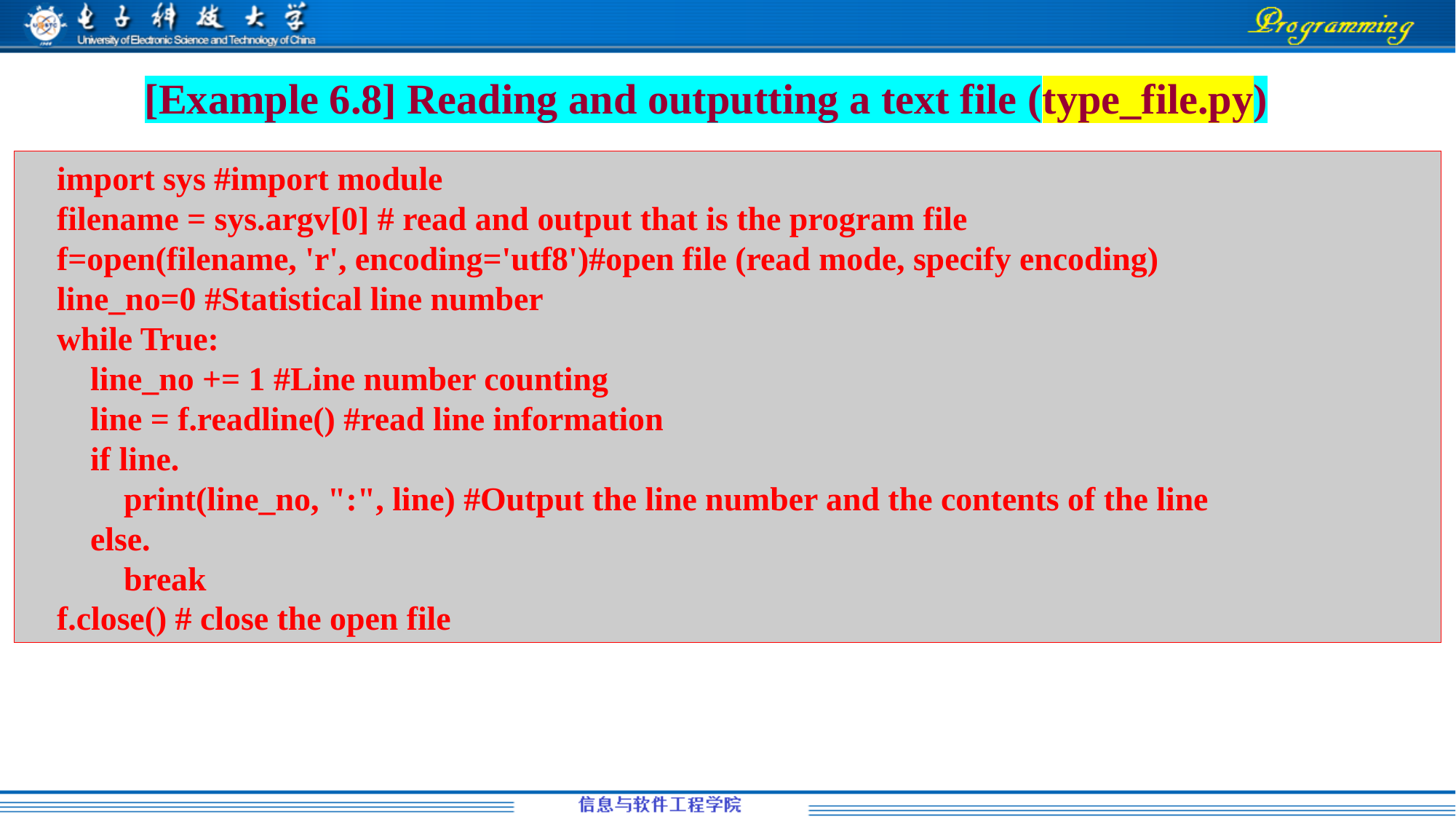

# [Example 6.8] Reading and outputting a text file (type_file.py)
import sys #import module
filename = sys.argv[0] # read and output that is the program file
f=open(filename, 'r', encoding='utf8')#open file (read mode, specify encoding)
line_no=0 #Statistical line number
while True:
    line_no += 1 #Line number counting
    line = f.readline() #read line information
    if line.
        print(line_no, ":", line) #Output the line number and the contents of the line
    else.
        break
f.close() # close the open file